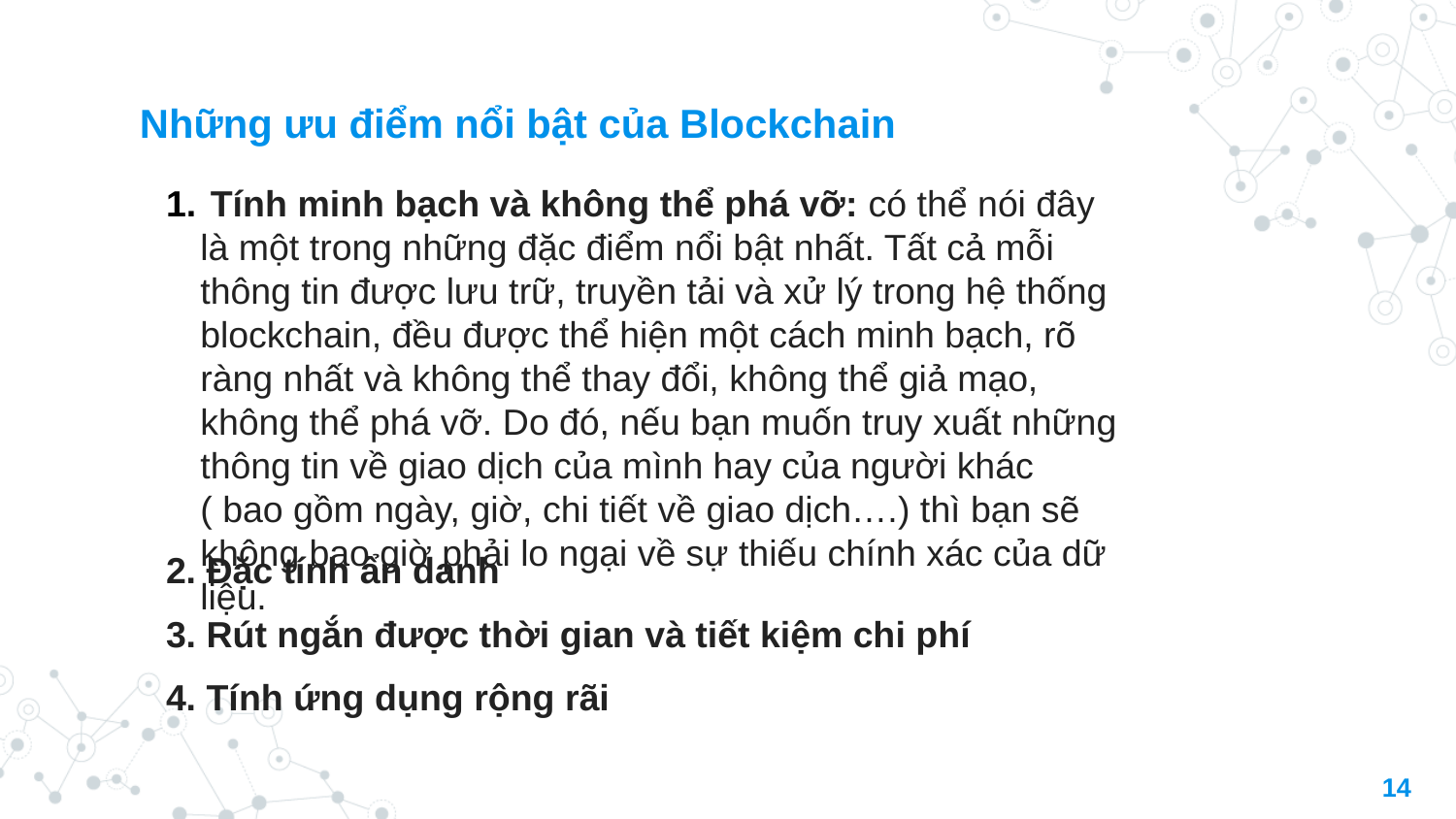

# Những ưu điểm nổi bật của Blockchain
 Tính minh bạch và không thể phá vỡ: có thể nói đây là một trong những đặc điểm nổi bật nhất. Tất cả mỗi thông tin được lưu trữ, truyền tải và xử lý trong hệ thống blockchain, đều được thể hiện một cách minh bạch, rõ ràng nhất và không thể thay đổi, không thể giả mạo, không thể phá vỡ. Do đó, nếu bạn muốn truy xuất những thông tin về giao dịch của mình hay của người khác ( bao gồm ngày, giờ, chi tiết về giao dịch….) thì bạn sẽ không bao giờ phải lo ngại về sự thiếu chính xác của dữ liệu.
2. Đặc tính ẩn danh
3. Rút ngắn được thời gian và tiết kiệm chi phí
4. Tính ứng dụng rộng rãi
14